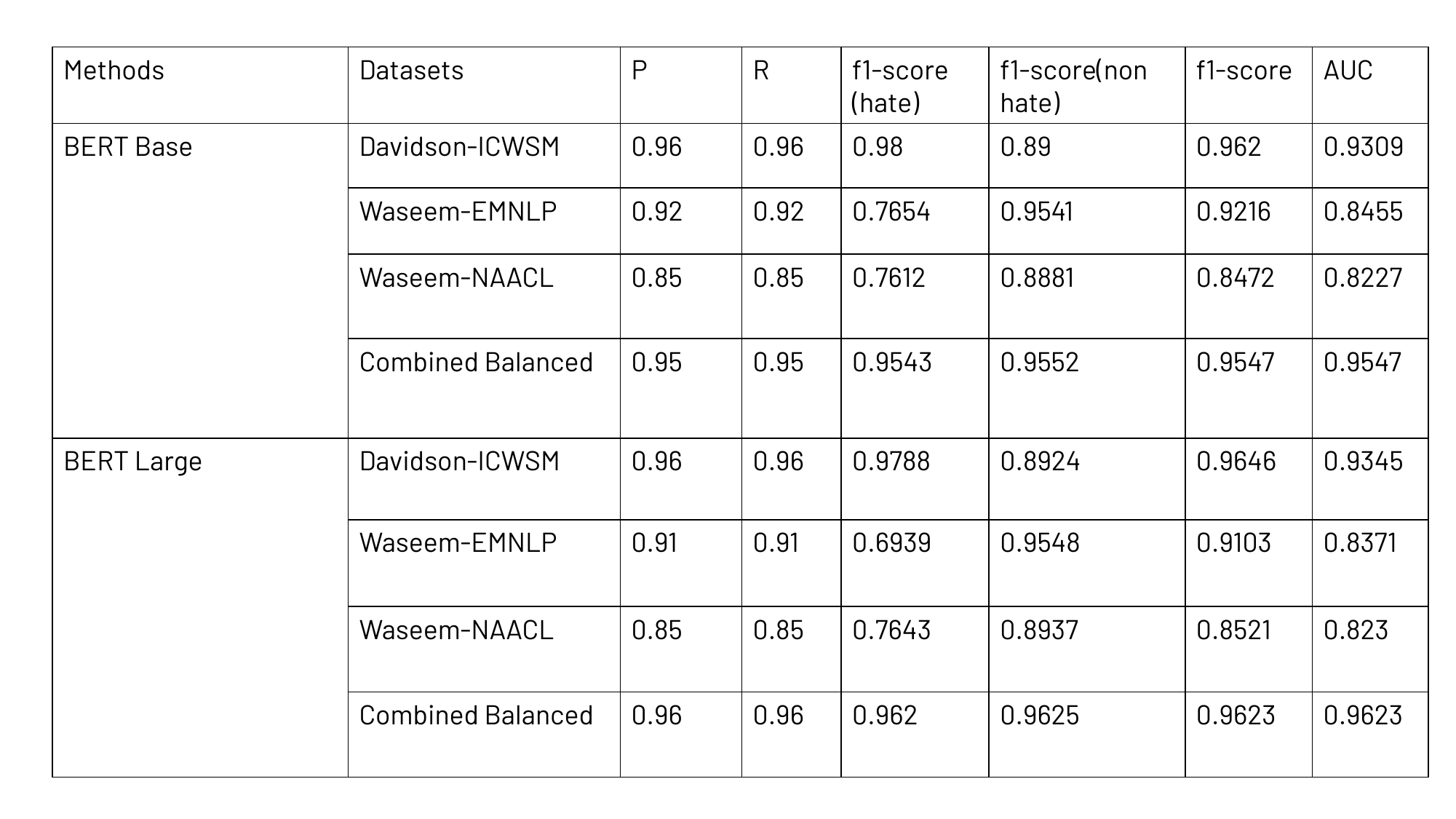

| Methods | Datasets | P | R | f1-score (hate) | f1-score(non hate) | f1-score | AUC |
| --- | --- | --- | --- | --- | --- | --- | --- |
| BERT Base | Davidson-ICWSM | 0.96 | 0.96 | 0.98 | 0.89 | 0.962 | 0.9309 |
|  | Waseem-EMNLP | 0.92 | 0.92 | 0.7654 | 0.9541 | 0.9216 | 0.8455 |
|  | Waseem-NAACL | 0.85 | 0.85 | 0.7612 | 0.8881 | 0.8472 | 0.8227 |
|  | Combined Balanced | 0.95 | 0.95 | 0.9543 | 0.9552 | 0.9547 | 0.9547 |
| BERT Large | Davidson-ICWSM | 0.96 | 0.96 | 0.9788 | 0.8924 | 0.9646 | 0.9345 |
|  | Waseem-EMNLP | 0.91 | 0.91 | 0.6939 | 0.9548 | 0.9103 | 0.8371 |
|  | Waseem-NAACL | 0.85 | 0.85 | 0.7643 | 0.8937 | 0.8521 | 0.823 |
|  | Combined Balanced | 0.96 | 0.96 | 0.962 | 0.9625 | 0.9623 | 0.9623 |